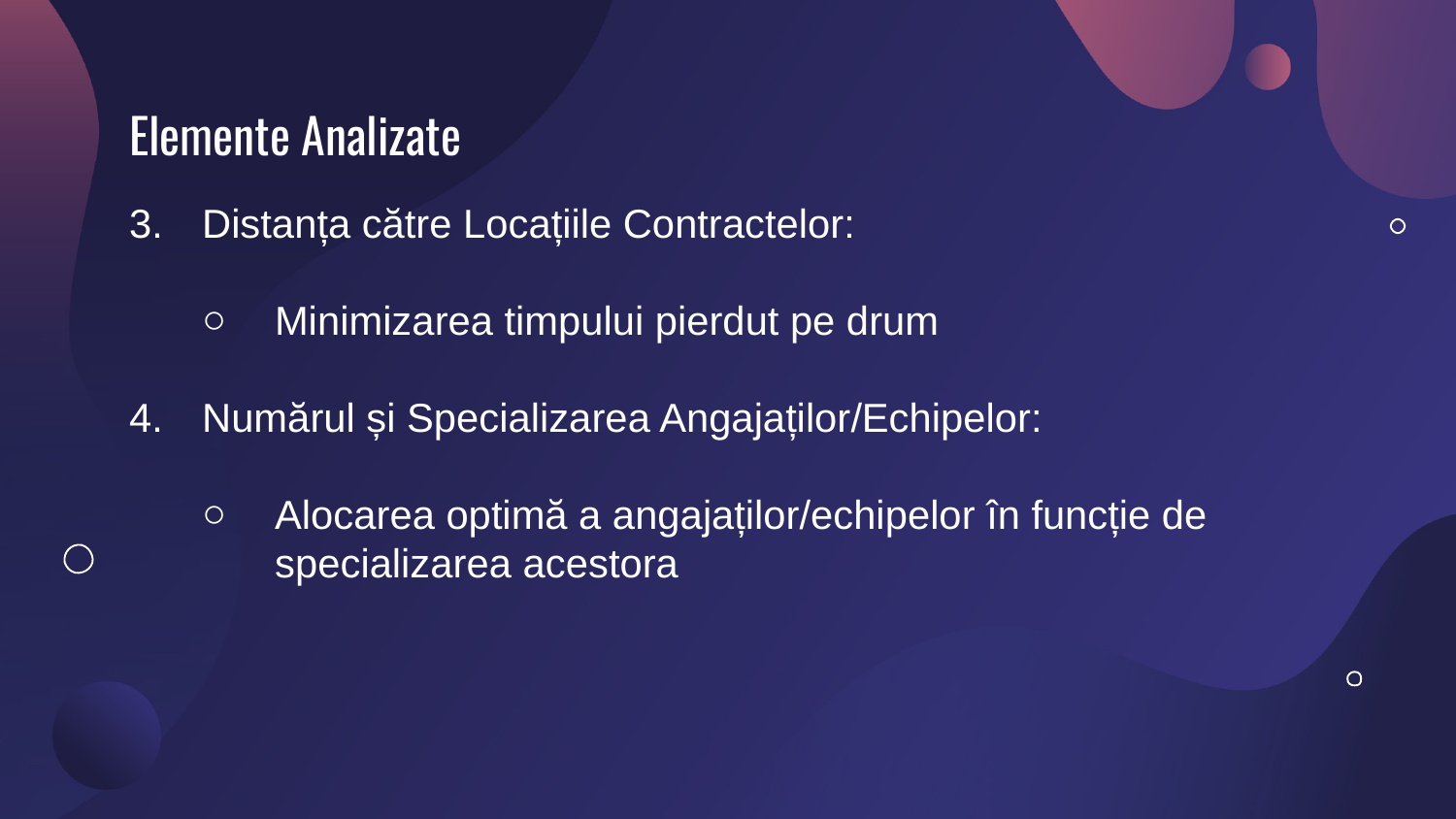

# Elemente Analizate
Distanța către Locațiile Contractelor:

Minimizarea timpului pierdut pe drum

Numărul și Specializarea Angajaților/Echipelor:

Alocarea optimă a angajaților/echipelor în funcție de specializarea acestora